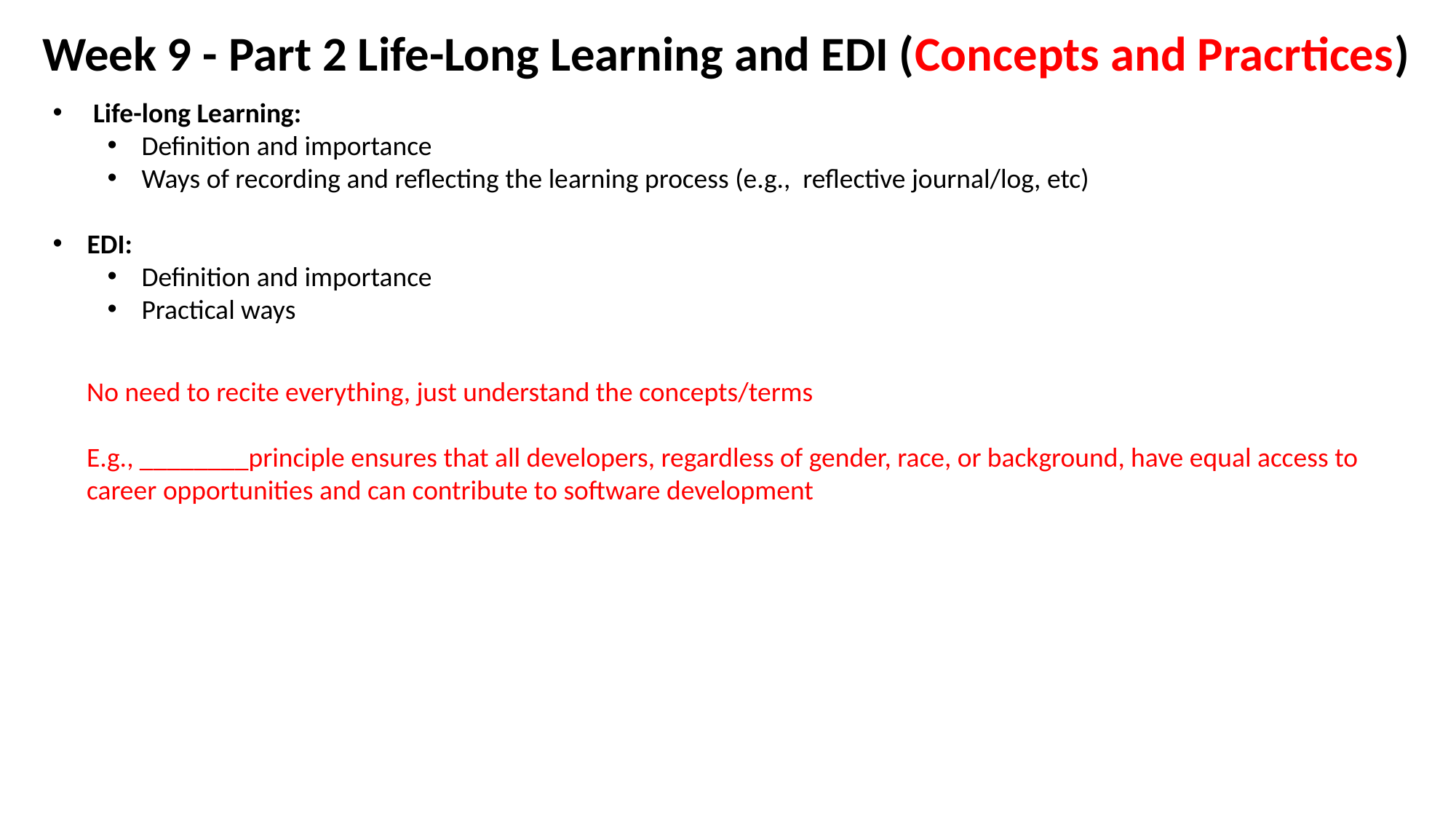

# Week 9 - Part 2 Life-Long Learning and EDI (Concepts and Pracrtices)
 Life-long Learning:
Definition and importance
Ways of recording and reflecting the learning process (e.g.,  reflective journal/log, etc)

EDI:
Definition and importance
Practical ways

No need to recite everything, just understand the concepts/terms

E.g., ________principle ensures that all developers, regardless of gender, race, or background, have equal access to career opportunities and can contribute to software development